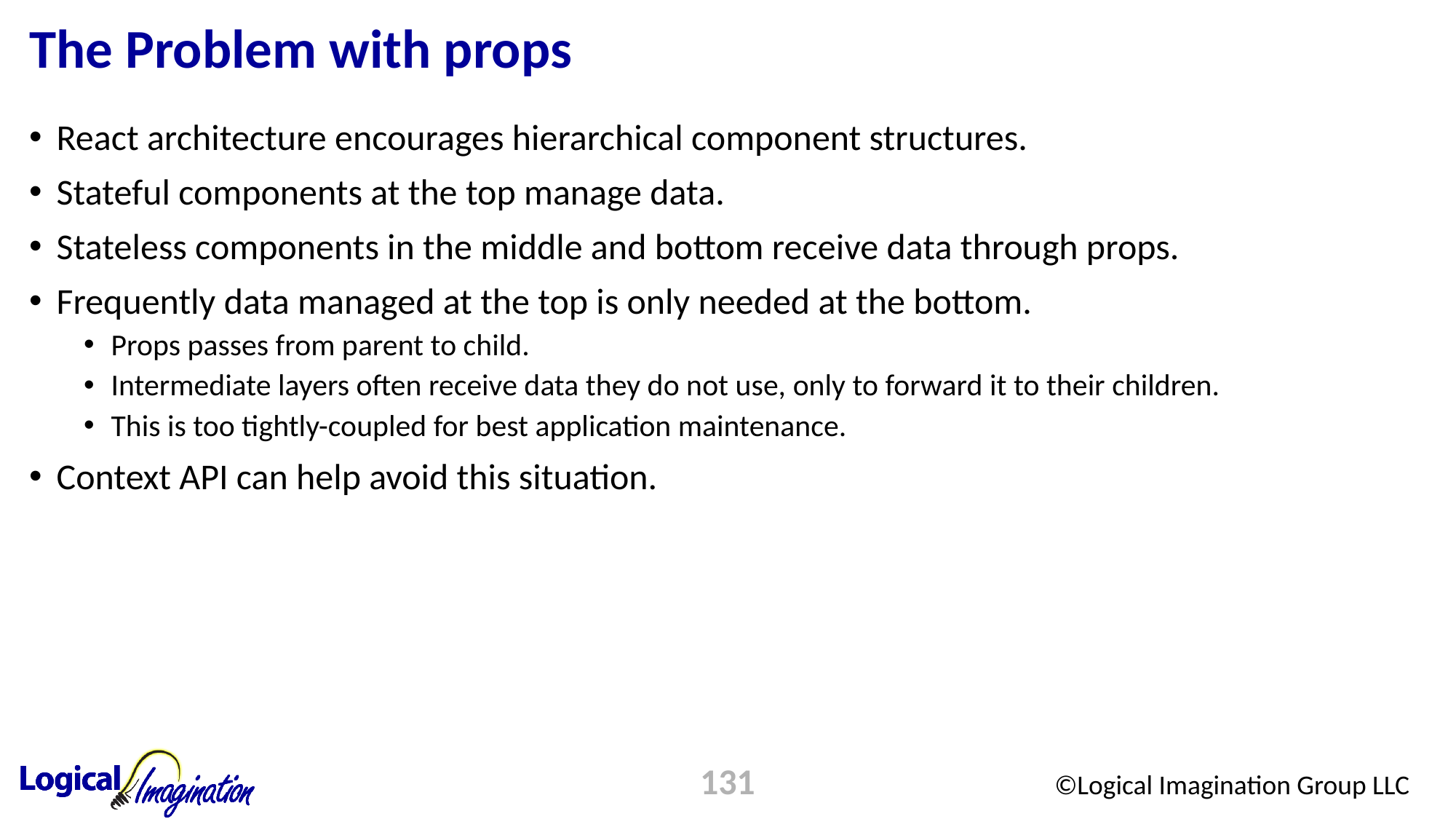

# The Problem with props
React architecture encourages hierarchical component structures.
Stateful components at the top manage data.
Stateless components in the middle and bottom receive data through props.
Frequently data managed at the top is only needed at the bottom.
Props passes from parent to child.
Intermediate layers often receive data they do not use, only to forward it to their children.
This is too tightly-coupled for best application maintenance.
Context API can help avoid this situation.

131